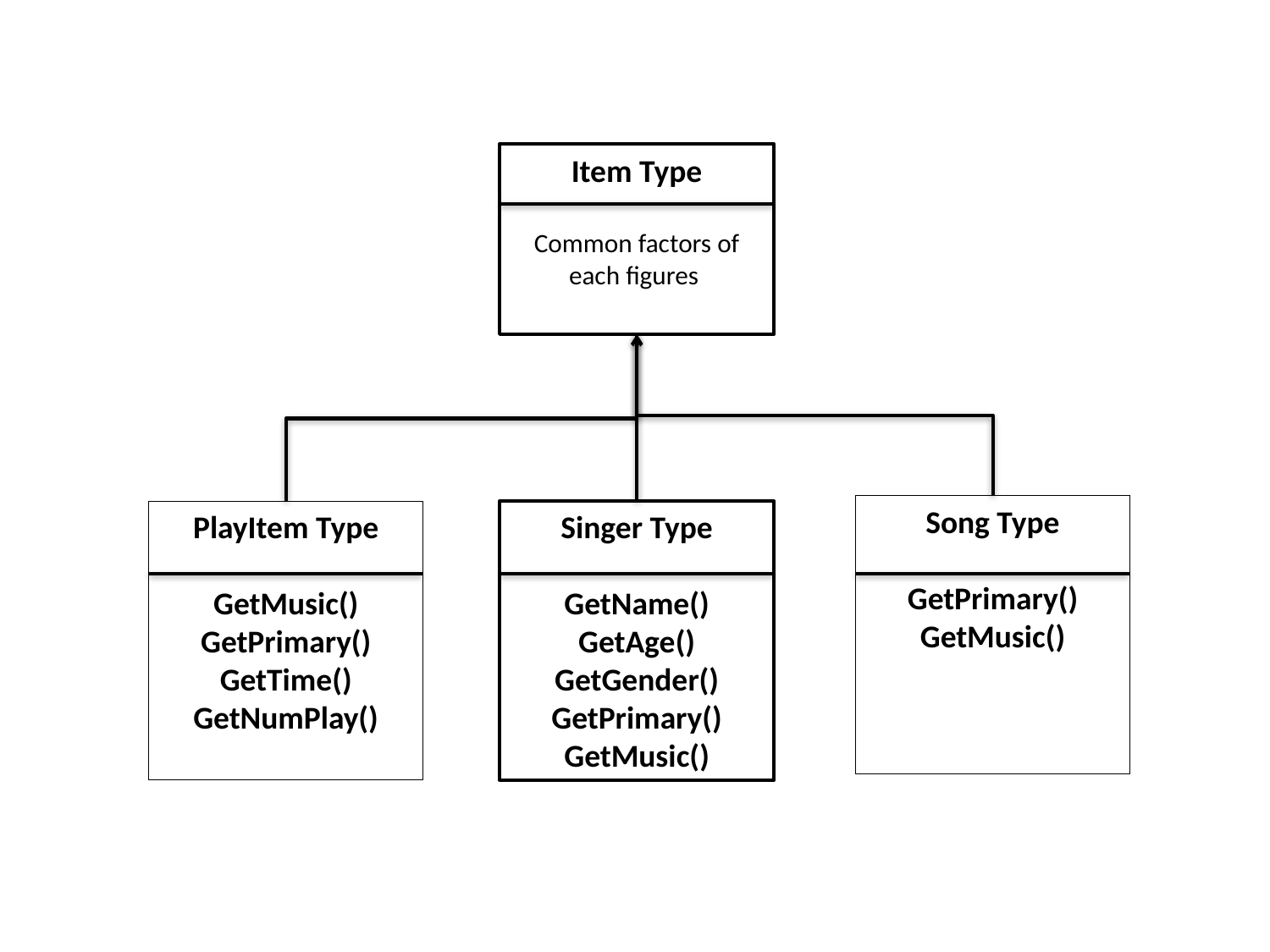

Item Type

Common factors of each figures

Song Type

GetPrimary()
GetMusic()

PlayItem Type

GetMusic()
GetPrimary()
GetTime()
GetNumPlay()

Singer Type

GetName()
GetAge()
GetGender()
GetPrimary()
GetMusic()